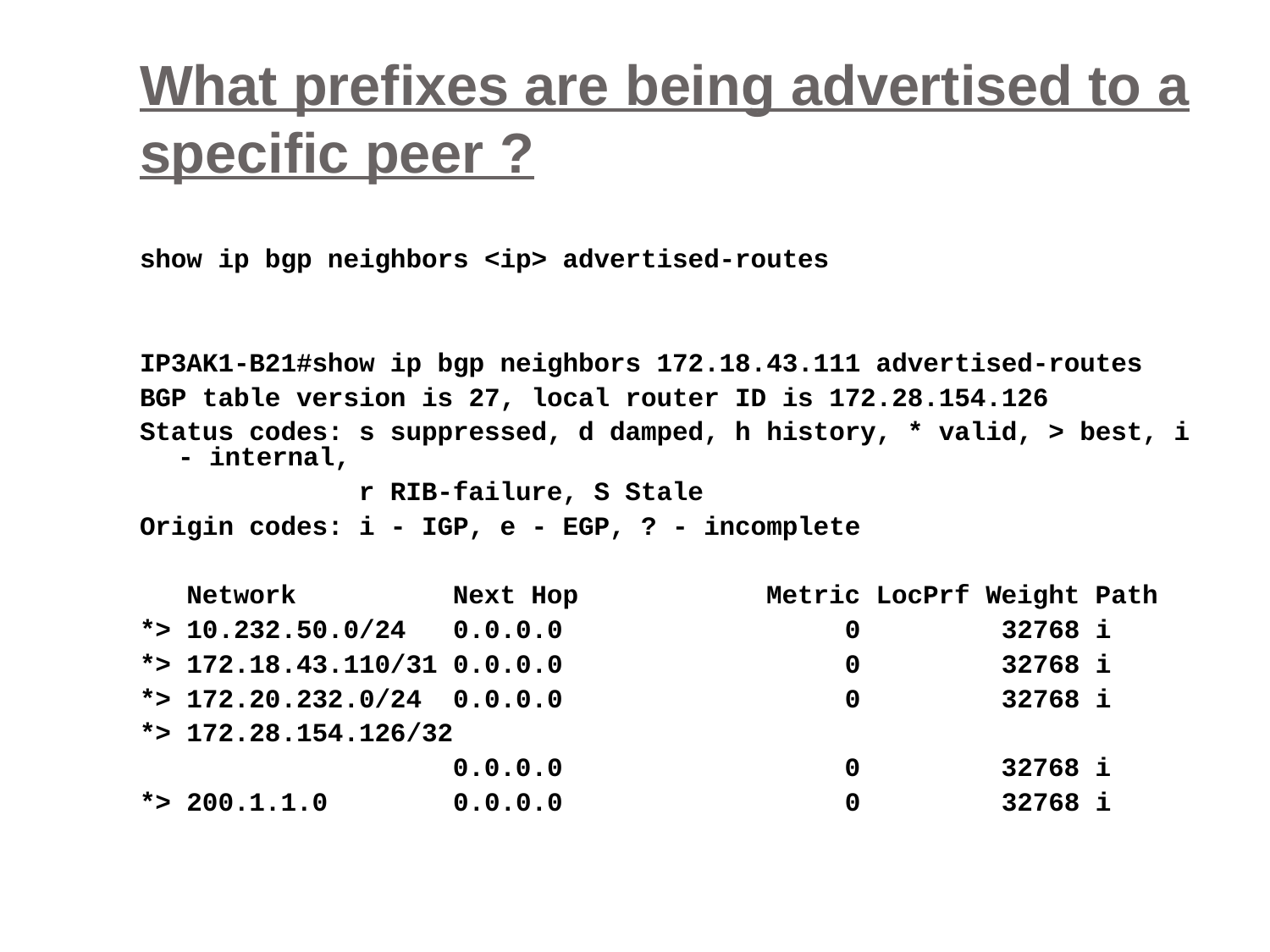

# What prefixes are being advertised to a specific peer ?

show ip bgp neighbors <ip> advertised-routes

IP3AK1-B21#show ip bgp neighbors 172.18.43.111 advertised-routes
BGP table version is 27, local router ID is 172.28.154.126
Status codes: s suppressed, d damped, h history, * valid, > best, i - internal,
              r RIB-failure, S Stale
Origin codes: i - IGP, e - EGP, ? - incomplete

   Network          Next Hop            Metric LocPrf Weight Path
*> 10.232.50.0/24   0.0.0.0                  0         32768 i
*> 172.18.43.110/31 0.0.0.0                  0         32768 i
*> 172.20.232.0/24  0.0.0.0                  0         32768 i
*> 172.28.154.126/32
                    0.0.0.0                  0         32768 i
*> 200.1.1.0        0.0.0.0                  0         32768 i